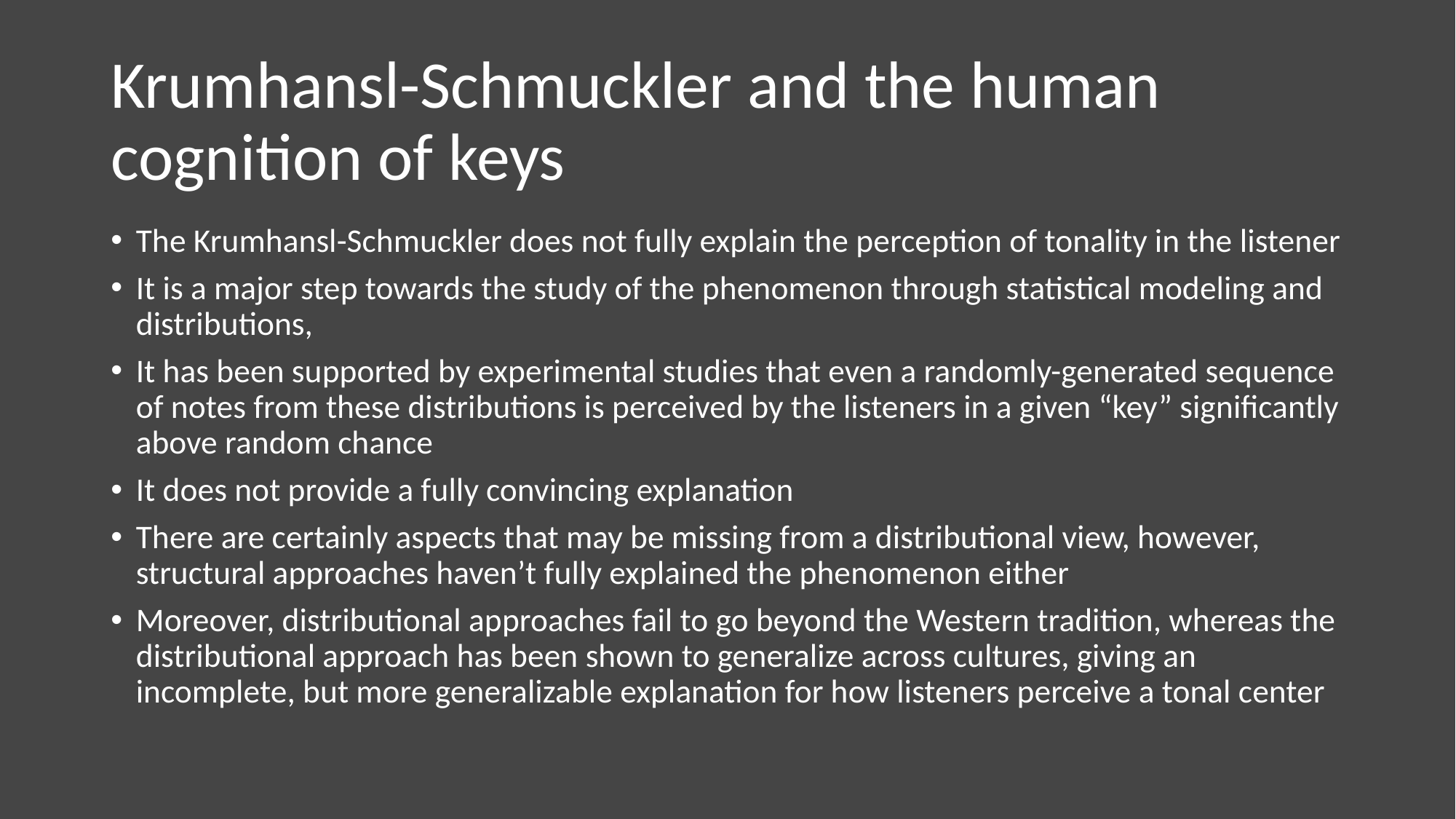

# Krumhansl-Schmuckler and the human cognition of keys
The Krumhansl-Schmuckler does not fully explain the perception of tonality in the listener
It is a major step towards the study of the phenomenon through statistical modeling and distributions,
It has been supported by experimental studies that even a randomly-generated sequence of notes from these distributions is perceived by the listeners in a given “key” significantly above random chance
It does not provide a fully convincing explanation
There are certainly aspects that may be missing from a distributional view, however, structural approaches haven’t fully explained the phenomenon either
Moreover, distributional approaches fail to go beyond the Western tradition, whereas the distributional approach has been shown to generalize across cultures, giving an incomplete, but more generalizable explanation for how listeners perceive a tonal center